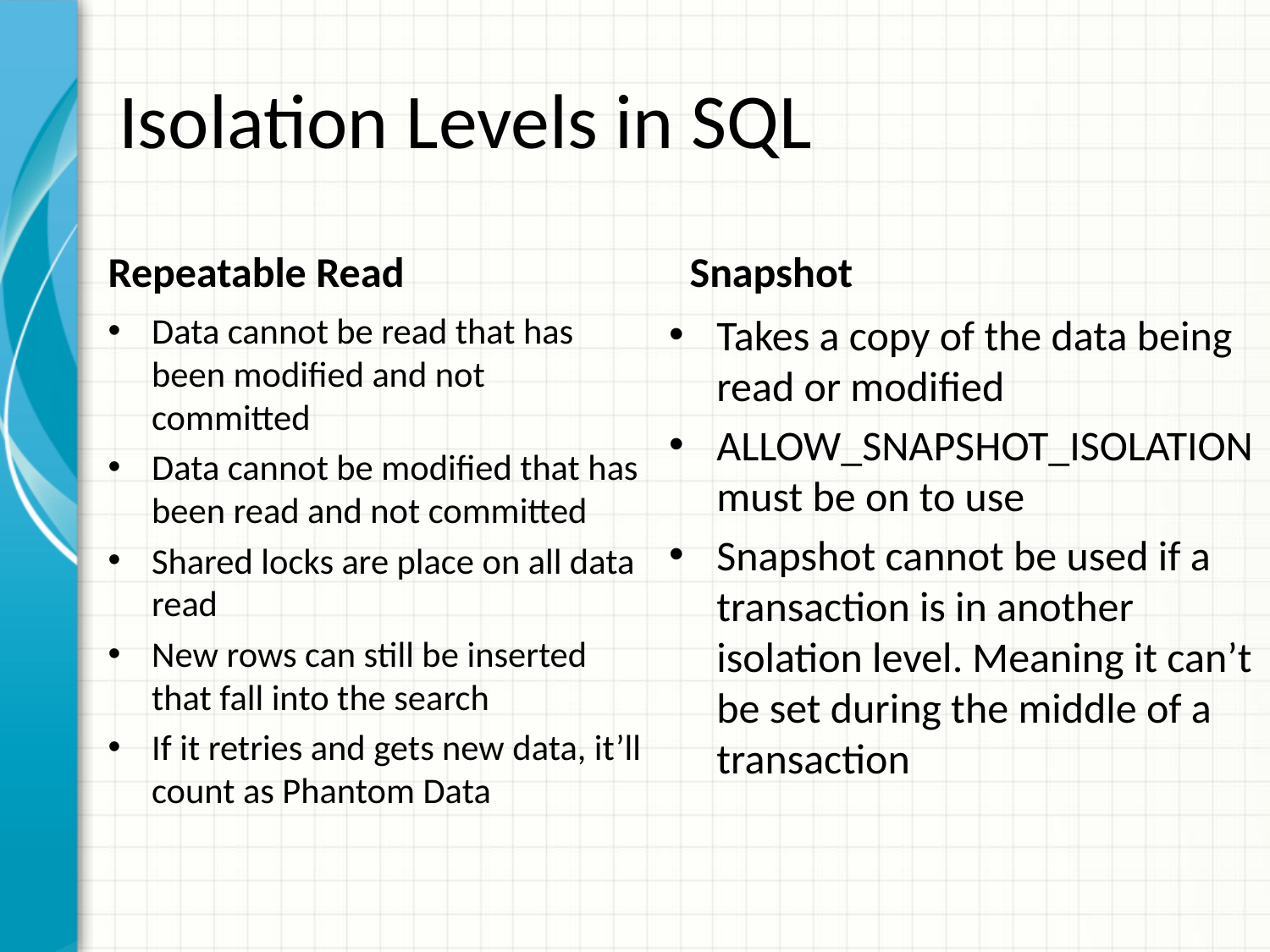

# Isolation Levels in SQL
Repeatable Read
Snapshot
Data cannot be read that has been modified and not committed
Data cannot be modified that has been read and not committed
Shared locks are place on all data read
New rows can still be inserted that fall into the search
If it retries and gets new data, it’ll count as Phantom Data
Takes a copy of the data being read or modified
ALLOW_SNAPSHOT_ISOLATION must be on to use
Snapshot cannot be used if a transaction is in another isolation level. Meaning it can’t be set during the middle of a transaction